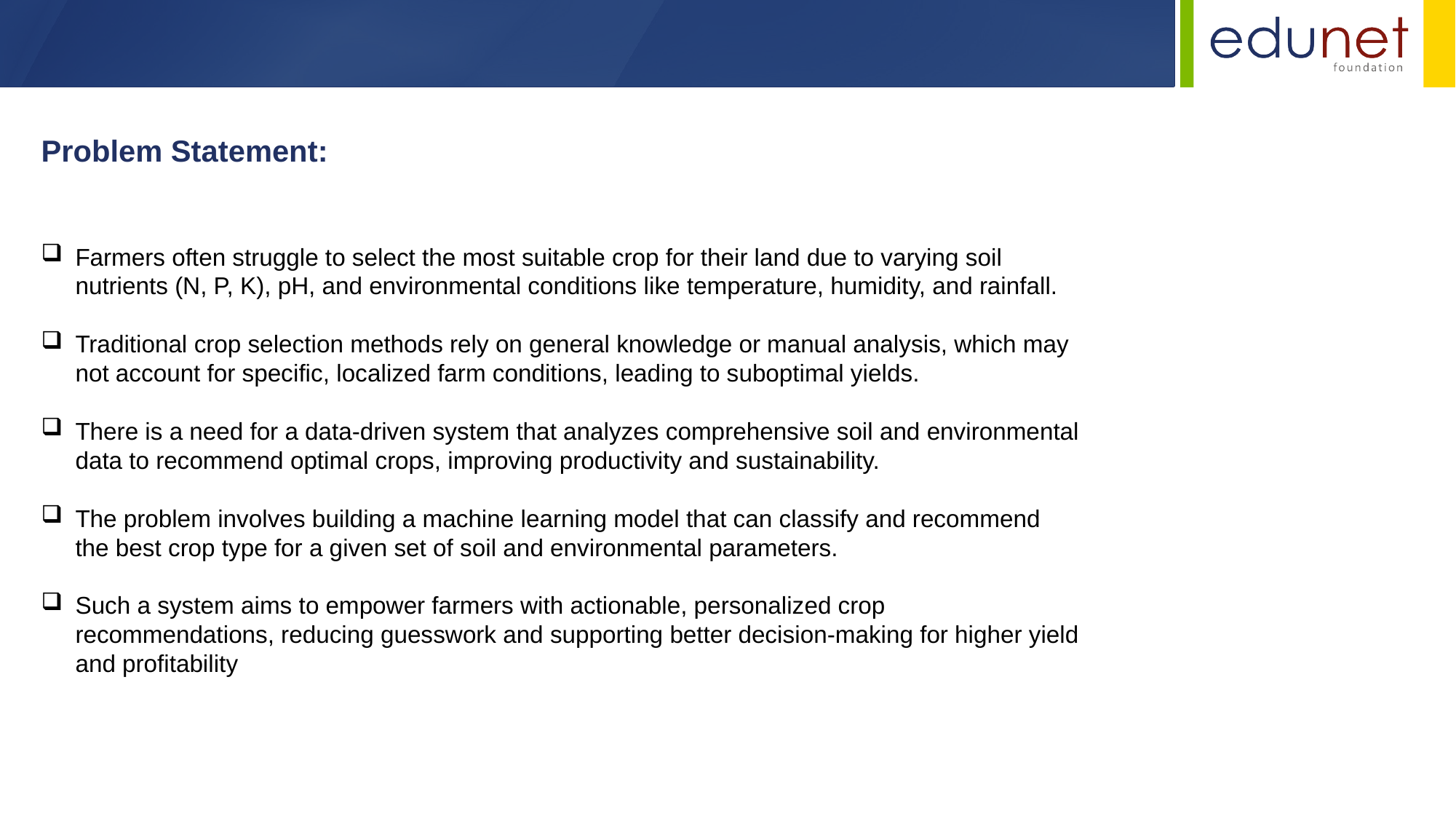

Problem Statement:
Farmers often struggle to select the most suitable crop for their land due to varying soil nutrients (N, P, K), pH, and environmental conditions like temperature, humidity, and rainfall.

Traditional crop selection methods rely on general knowledge or manual analysis, which may not account for specific, localized farm conditions, leading to suboptimal yields.

There is a need for a data-driven system that analyzes comprehensive soil and environmental data to recommend optimal crops, improving productivity and sustainability.

The problem involves building a machine learning model that can classify and recommend the best crop type for a given set of soil and environmental parameters.

Such a system aims to empower farmers with actionable, personalized crop recommendations, reducing guesswork and supporting better decision-making for higher yield and profitability